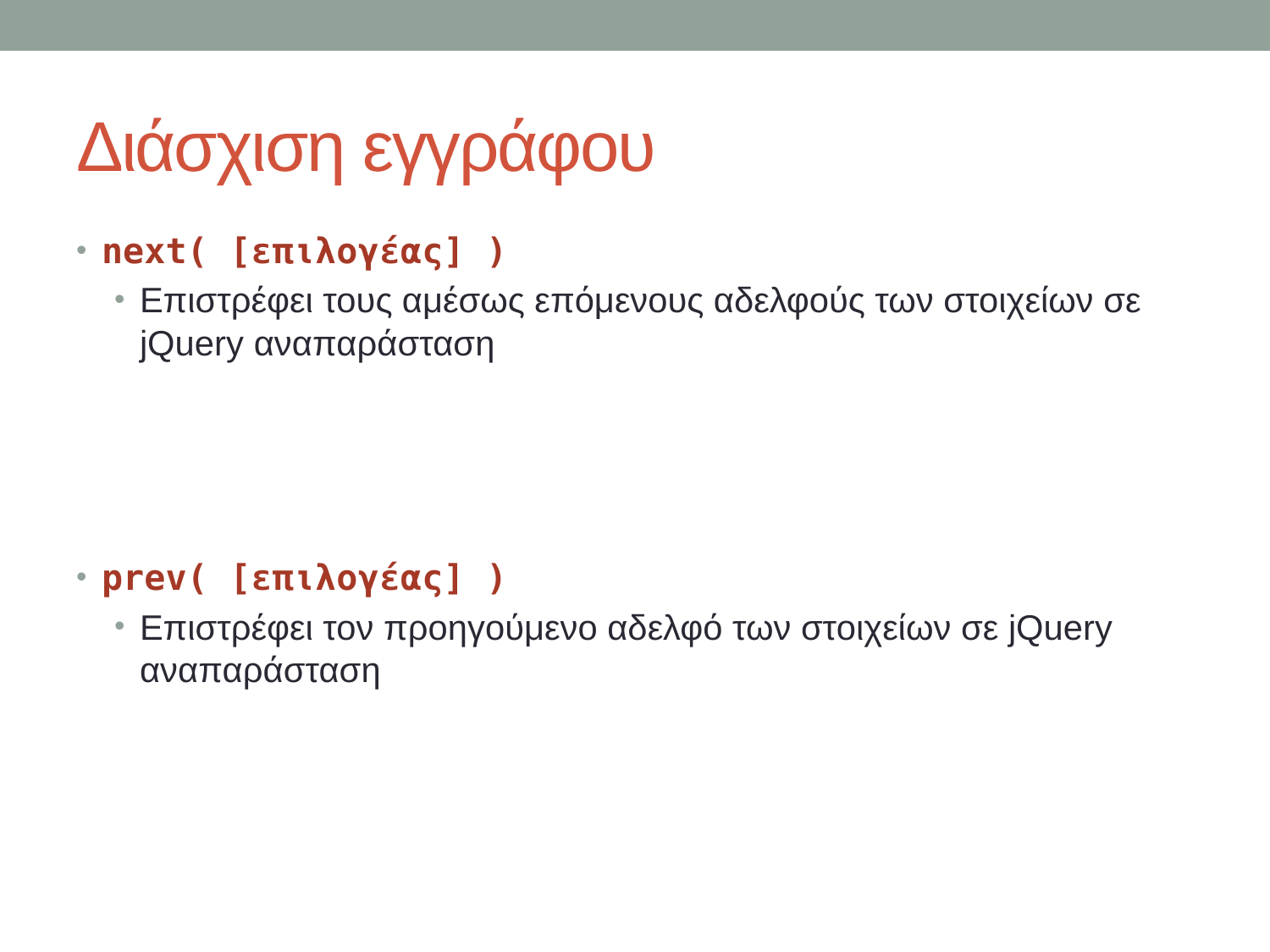

# Διάσχιση εγγράφου
next( [επιλογέας] )
Επιστρέφει τους αμέσως επόμενους αδελφούς των στοιχείων σε jQuery αναπαράσταση

prev( [επιλογέας] )
Επιστρέφει τον προηγούμενο αδελφό των στοιχείων σε jQuery αναπαράσταση